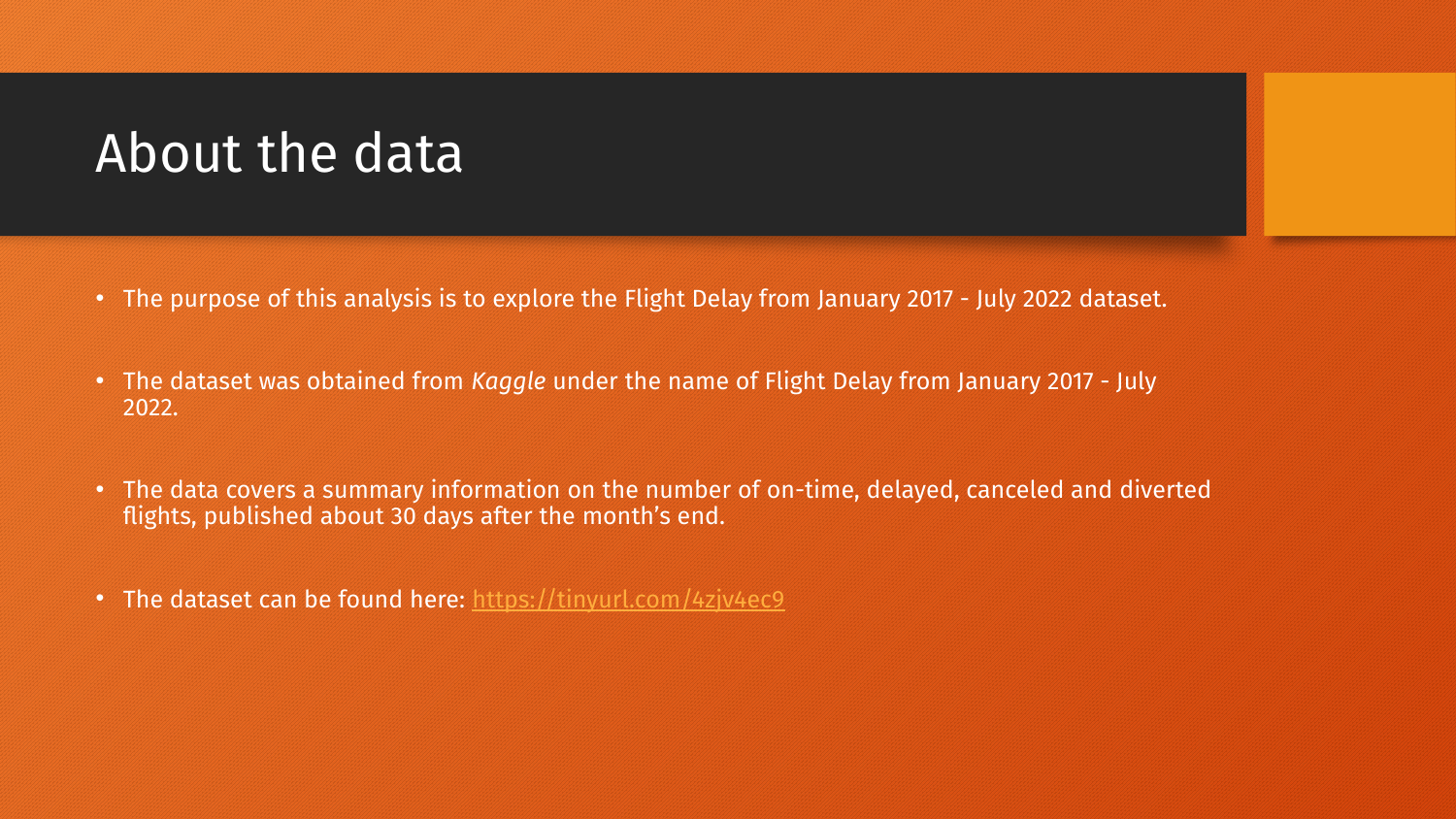

# About the data
The purpose of this analysis is to explore the Flight Delay from January 2017 - July 2022 dataset.

The dataset was obtained from Kaggle under the name of Flight Delay from January 2017 - July 2022.

The data covers a summary information on the number of on-time, delayed, canceled and diverted flights, published about 30 days after the month’s end.

The dataset can be found here: https://tinyurl.com/4zjv4ec9